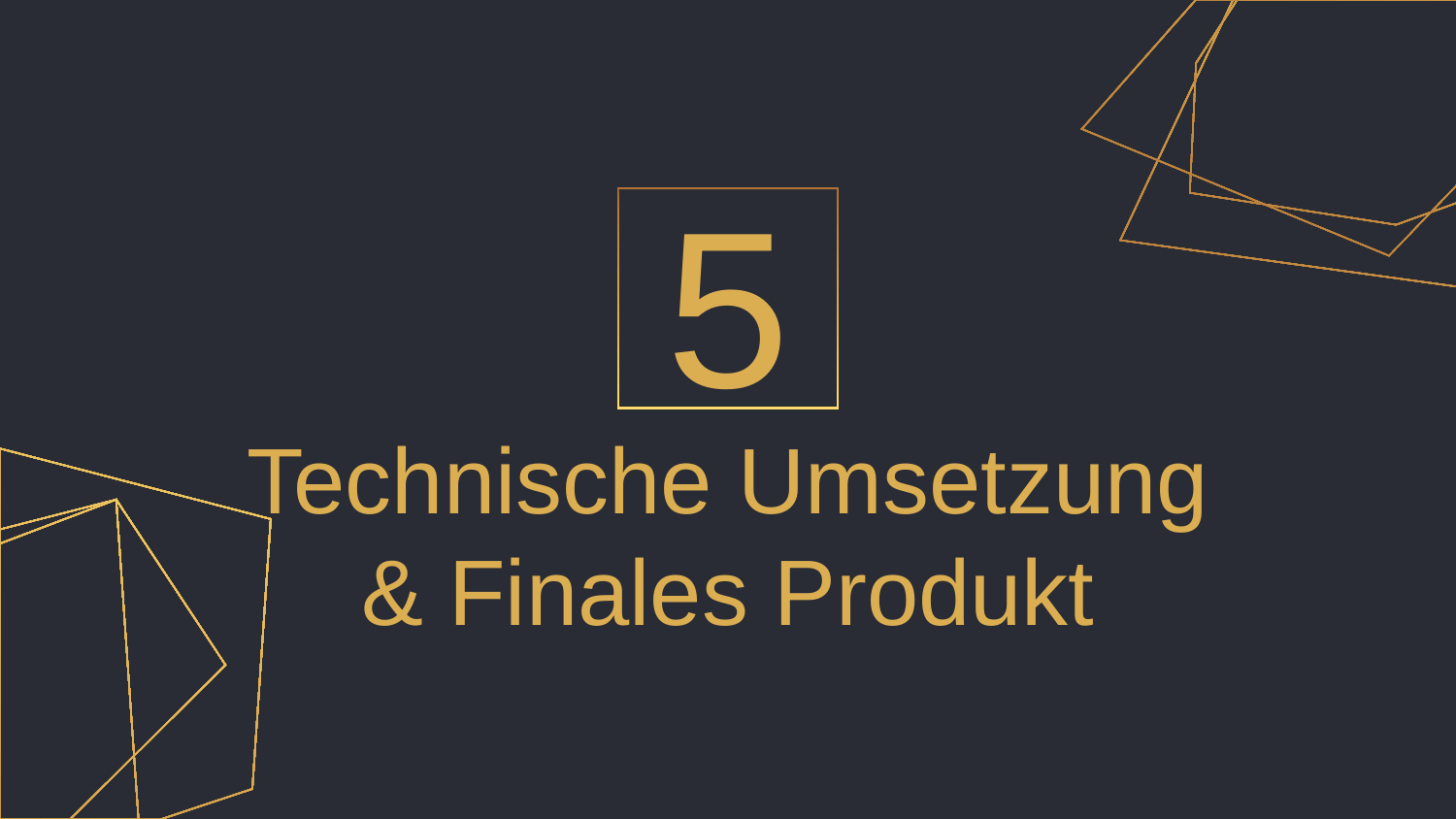

5
# Technische Umsetzung & Finales Produkt